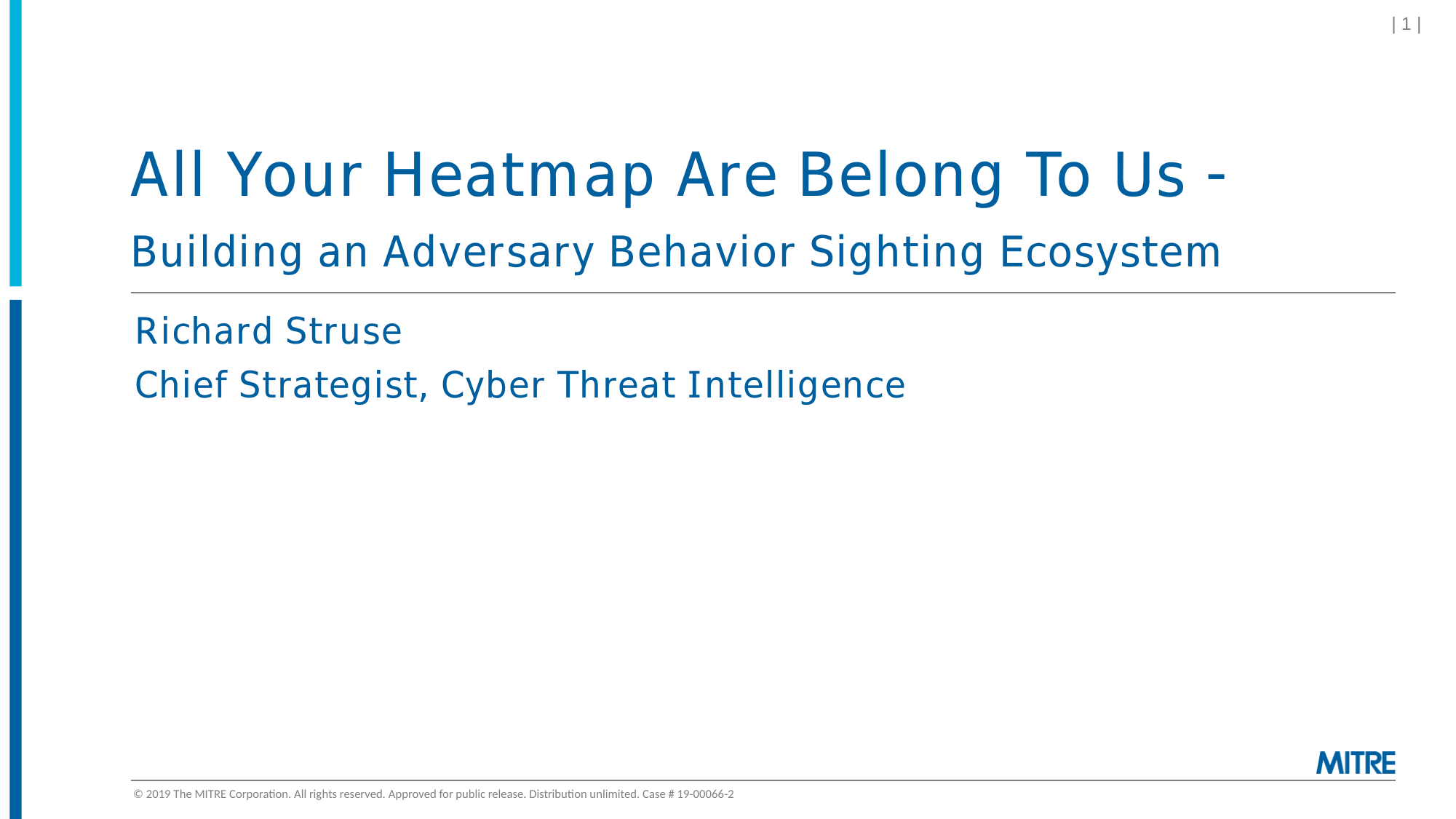

| 1 |
# All Your Heatmap Are Belong To Us - Building an Adversary Behavior Sighting Ecosystem
Richard Struse
Chief Strategist, Cyber Threat Intelligence